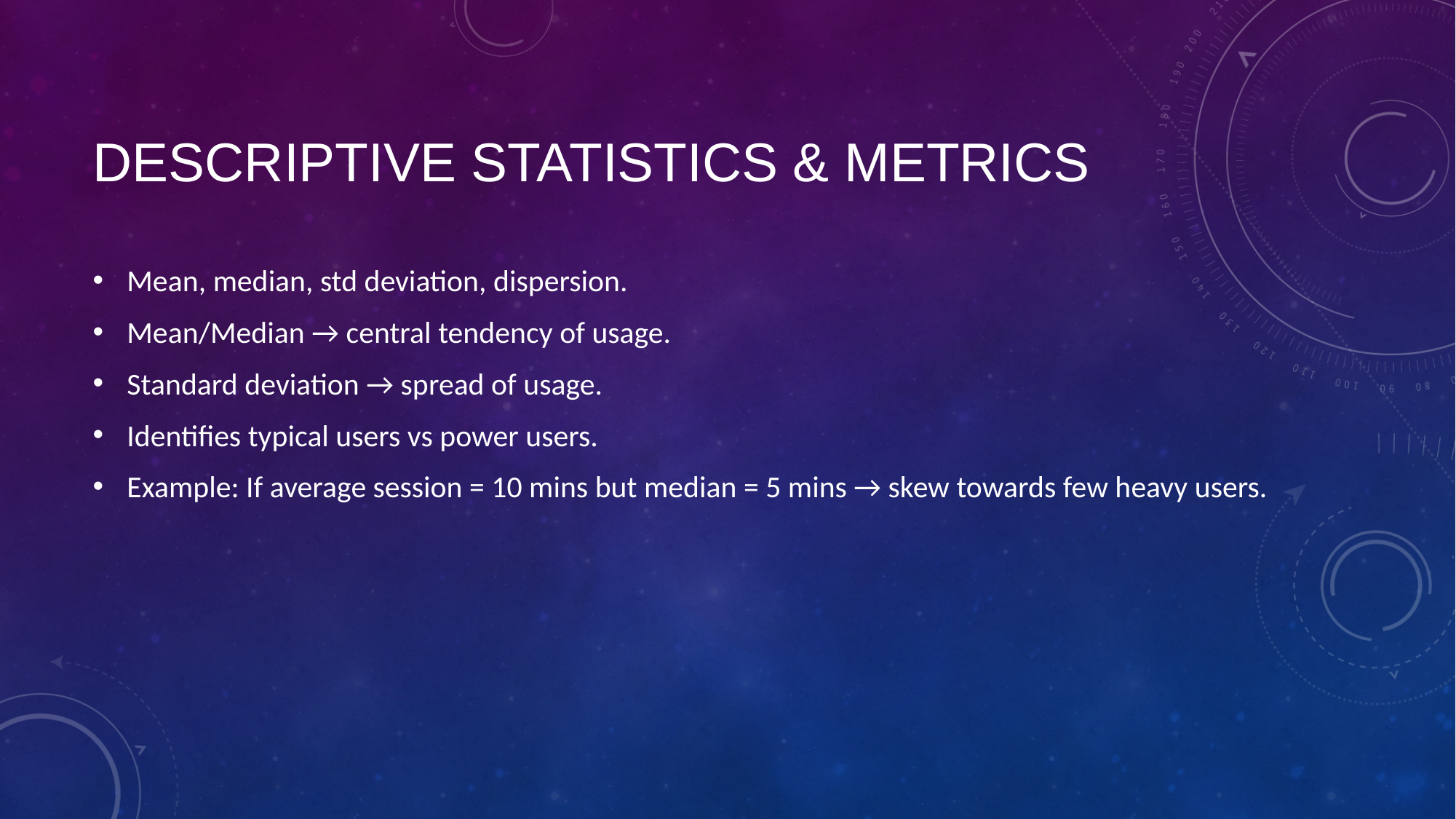

# Descriptive Statistics & Metrics
Mean, median, std deviation, dispersion.
Mean/Median → central tendency of usage.
Standard deviation → spread of usage.
Identifies typical users vs power users.
Example: If average session = 10 mins but median = 5 mins → skew towards few heavy users.